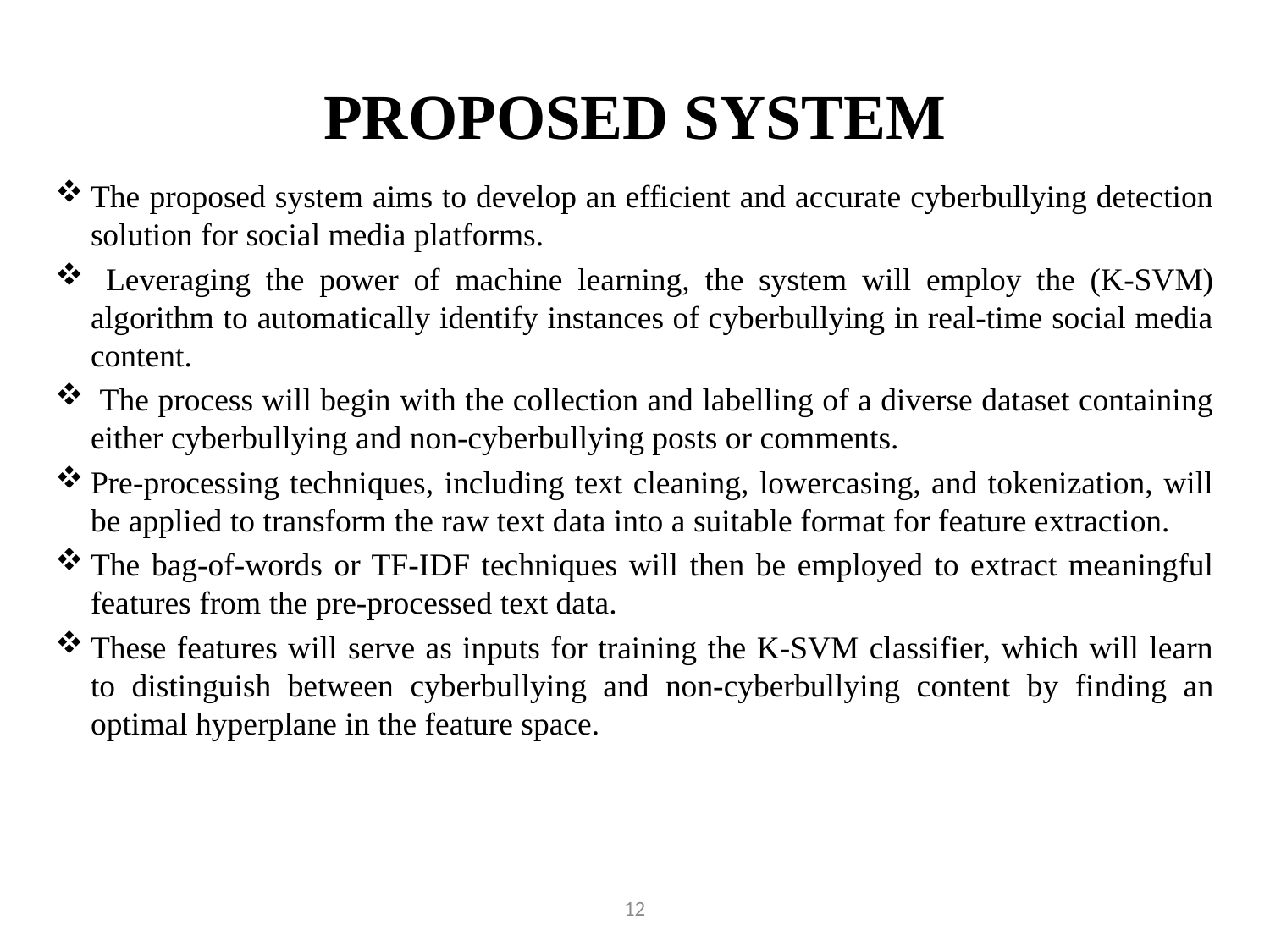

# PROPOSED SYSTEM

The proposed system aims to develop an efficient and accurate cyberbullying detection solution for social media platforms.
 Leveraging the power of machine learning, the system will employ the (K-SVM) algorithm to automatically identify instances of cyberbullying in real-time social media content.
 The process will begin with the collection and labelling of a diverse dataset containing either cyberbullying and non-cyberbullying posts or comments.
Pre-processing techniques, including text cleaning, lowercasing, and tokenization, will be applied to transform the raw text data into a suitable format for feature extraction.
The bag-of-words or TF-IDF techniques will then be employed to extract meaningful features from the pre-processed text data.
These features will serve as inputs for training the K-SVM classifier, which will learn to distinguish between cyberbullying and non-cyberbullying content by finding an optimal hyperplane in the feature space.
12